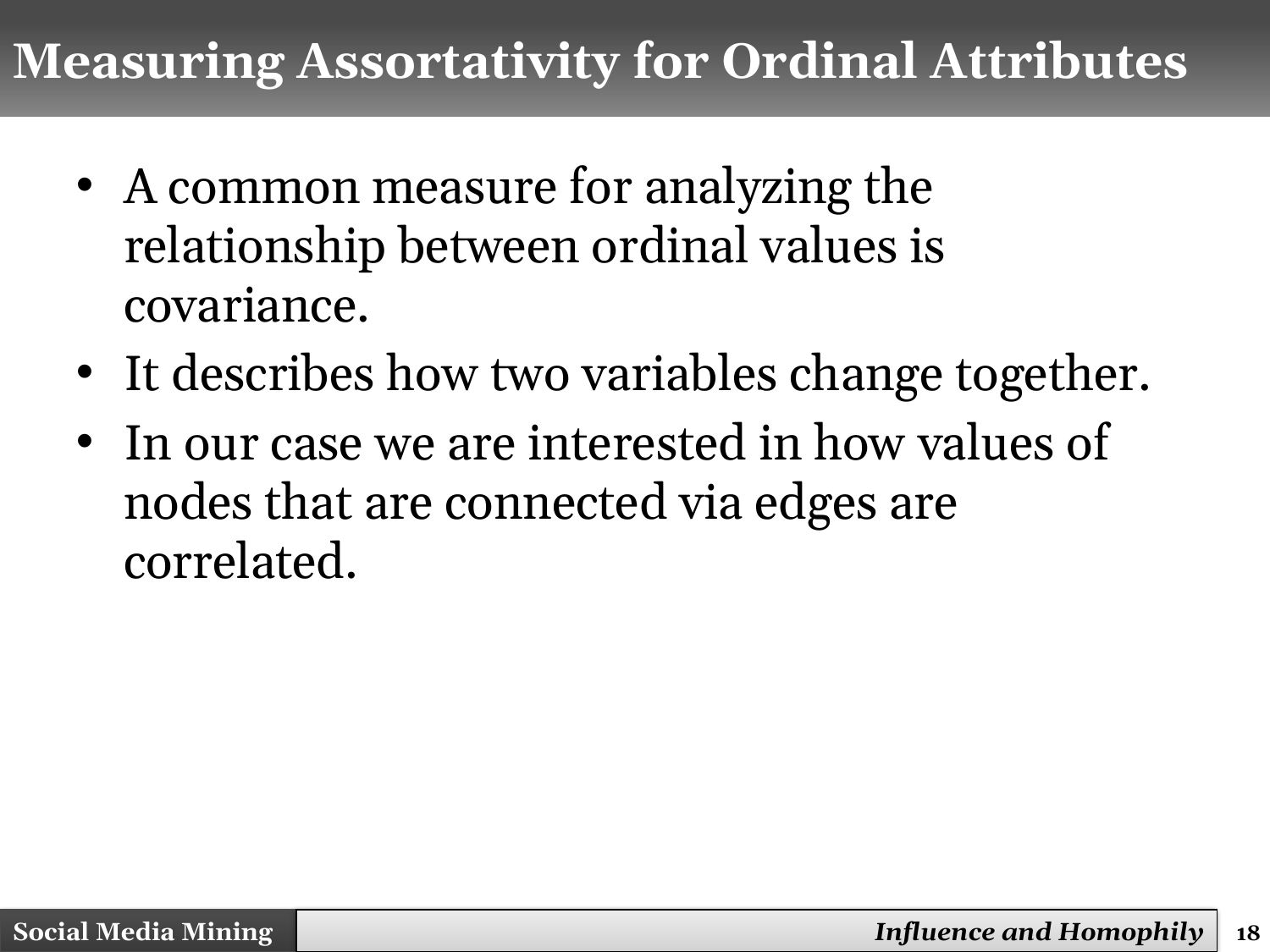

# Measuring Assortativity for Ordinal Attributes
A common measure for analyzing the relationship between ordinal values is covariance.
It describes how two variables change together.
In our case we are interested in how values of nodes that are connected via edges are correlated.